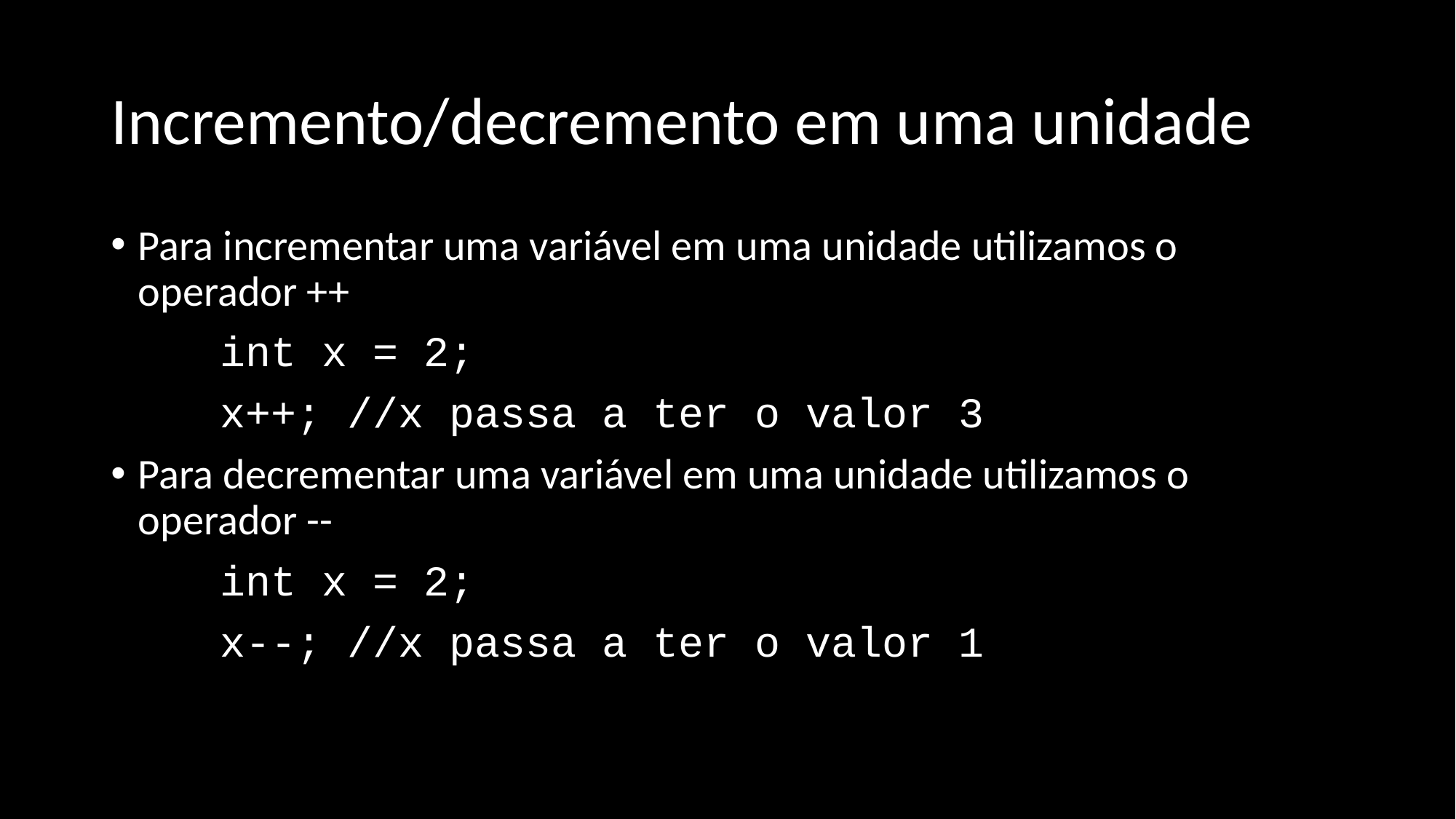

# Incremento/decremento em uma unidade
Para incrementar uma variável em uma unidade utilizamos o operador ++
	int x = 2;
	x++; //x passa a ter o valor 3
Para decrementar uma variável em uma unidade utilizamos o operador --
	int x = 2;
	x--; //x passa a ter o valor 1